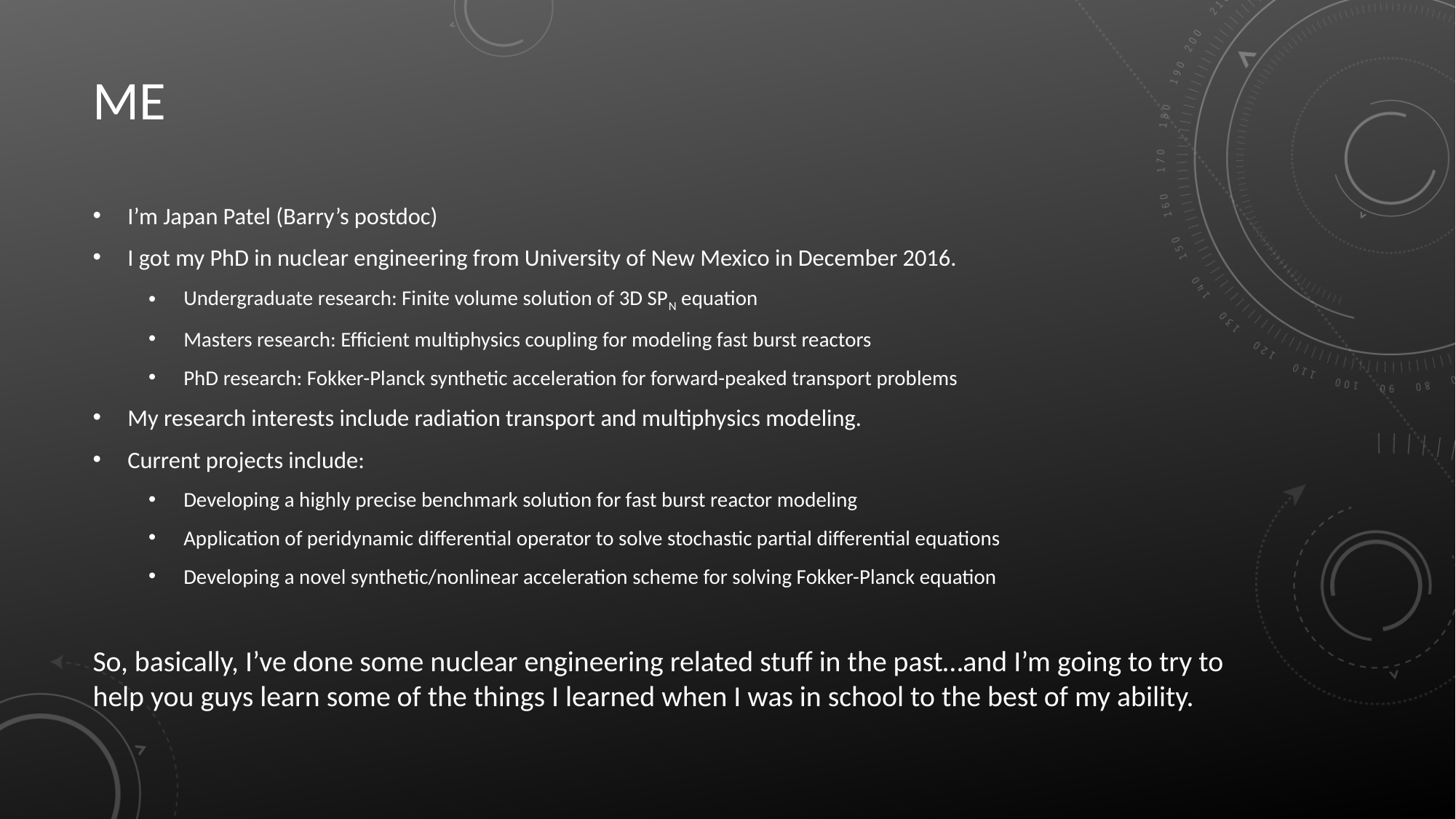

# Me
I’m Japan Patel (Barry’s postdoc)
I got my PhD in nuclear engineering from University of New Mexico in December 2016.
Undergraduate research: Finite volume solution of 3D SPN equation
Masters research: Efficient multiphysics coupling for modeling fast burst reactors
PhD research: Fokker-Planck synthetic acceleration for forward-peaked transport problems
My research interests include radiation transport and multiphysics modeling.
Current projects include:
Developing a highly precise benchmark solution for fast burst reactor modeling
Application of peridynamic differential operator to solve stochastic partial differential equations
Developing a novel synthetic/nonlinear acceleration scheme for solving Fokker-Planck equation

So, basically, I’ve done some nuclear engineering related stuff in the past…and I’m going to try to help you guys learn some of the things I learned when I was in school to the best of my ability.